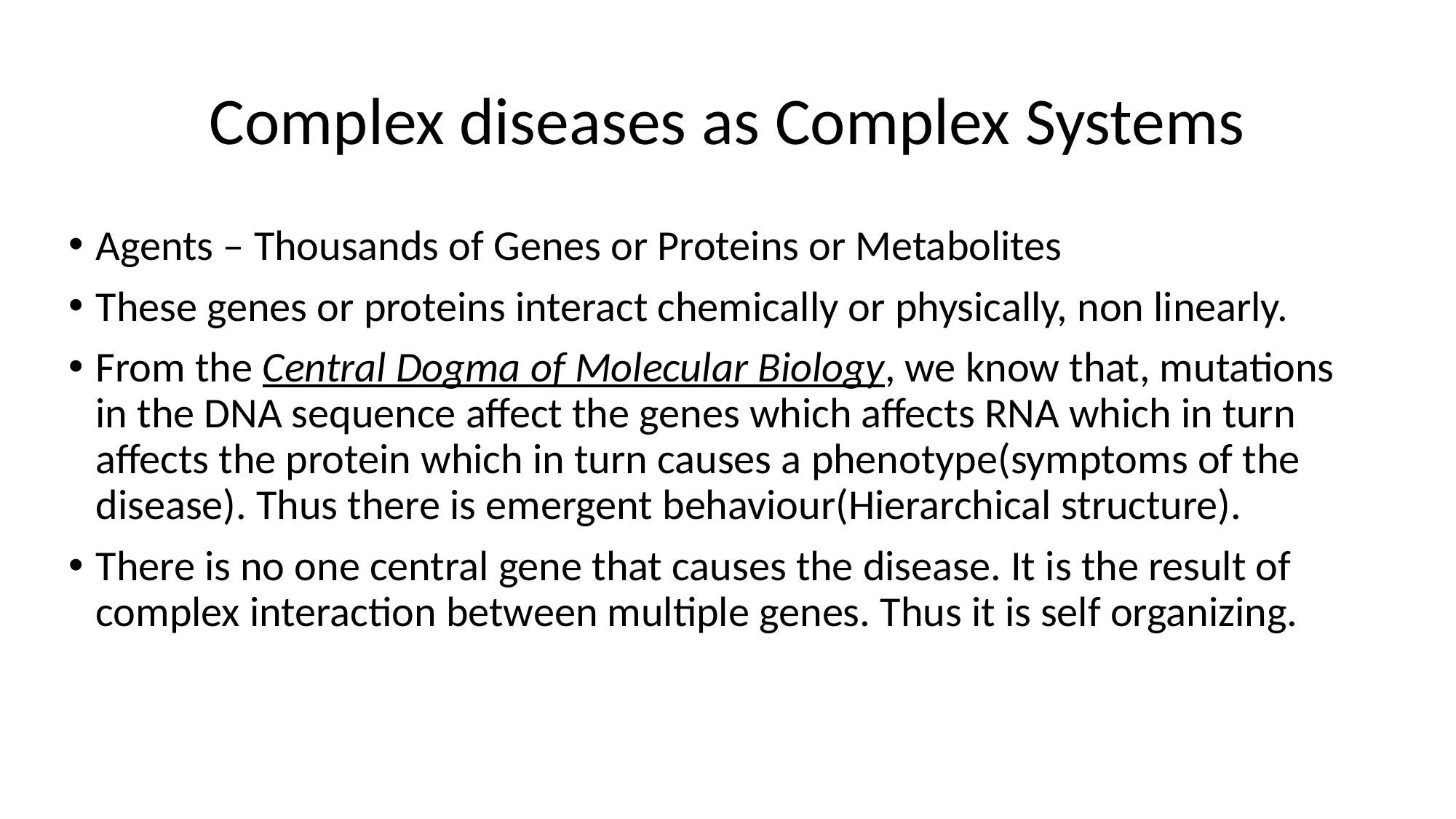

# Complex diseases as Complex Systems
Agents – Thousands of Genes or Proteins or Metabolites
These genes or proteins interact chemically or physically, non linearly.
From the Central Dogma of Molecular Biology, we know that, mutations in the DNA sequence affect the genes which affects RNA which in turn affects the protein which in turn causes a phenotype(symptoms of the disease). Thus there is emergent behaviour(Hierarchical structure).
There is no one central gene that causes the disease. It is the result of complex interaction between multiple genes. Thus it is self organizing.